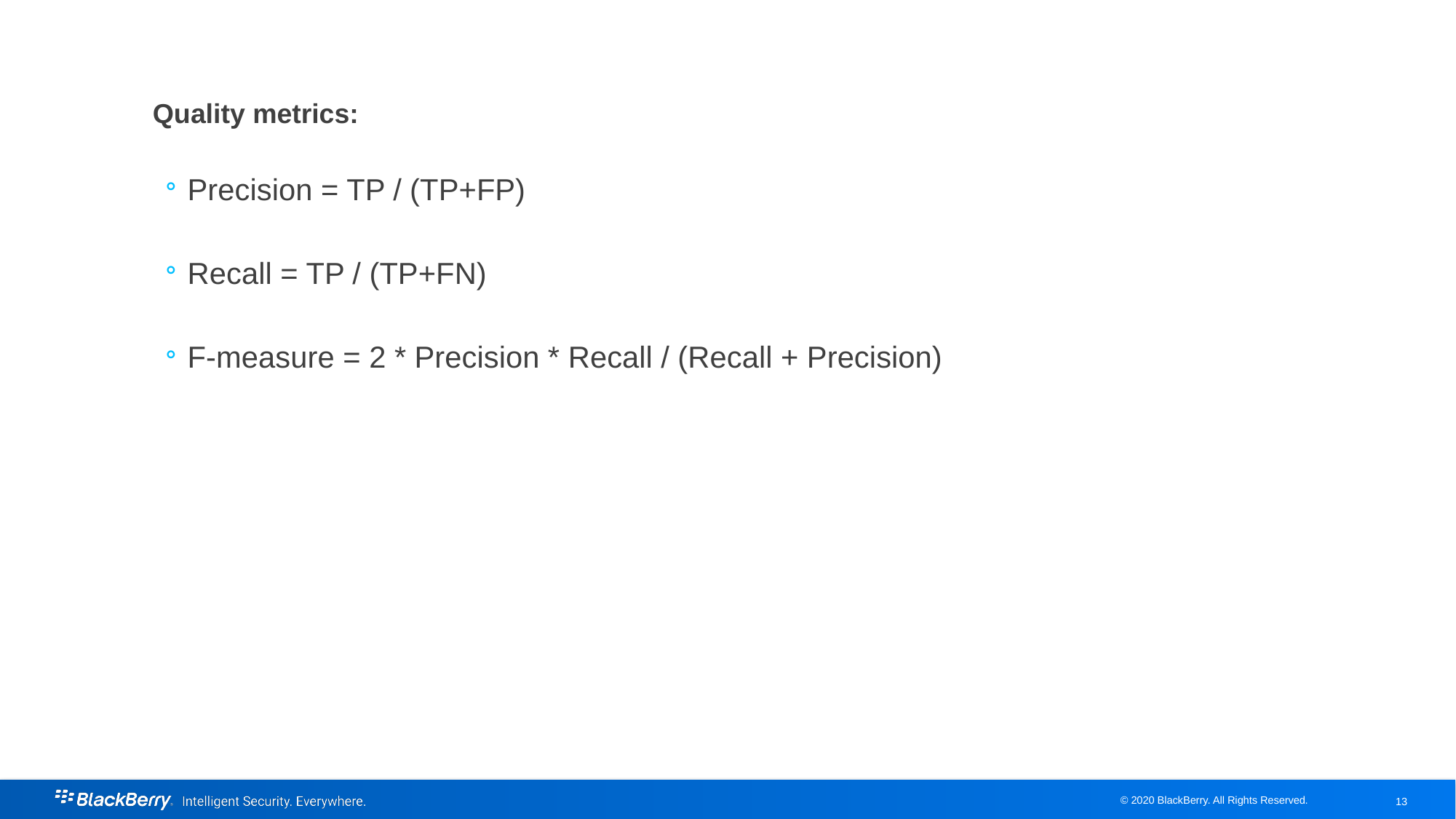

Quality metrics:

Precision = TP / (TP+FP)

Recall = TP / (TP+FN)

F-measure = 2 * Precision * Recall / (Recall + Precision)